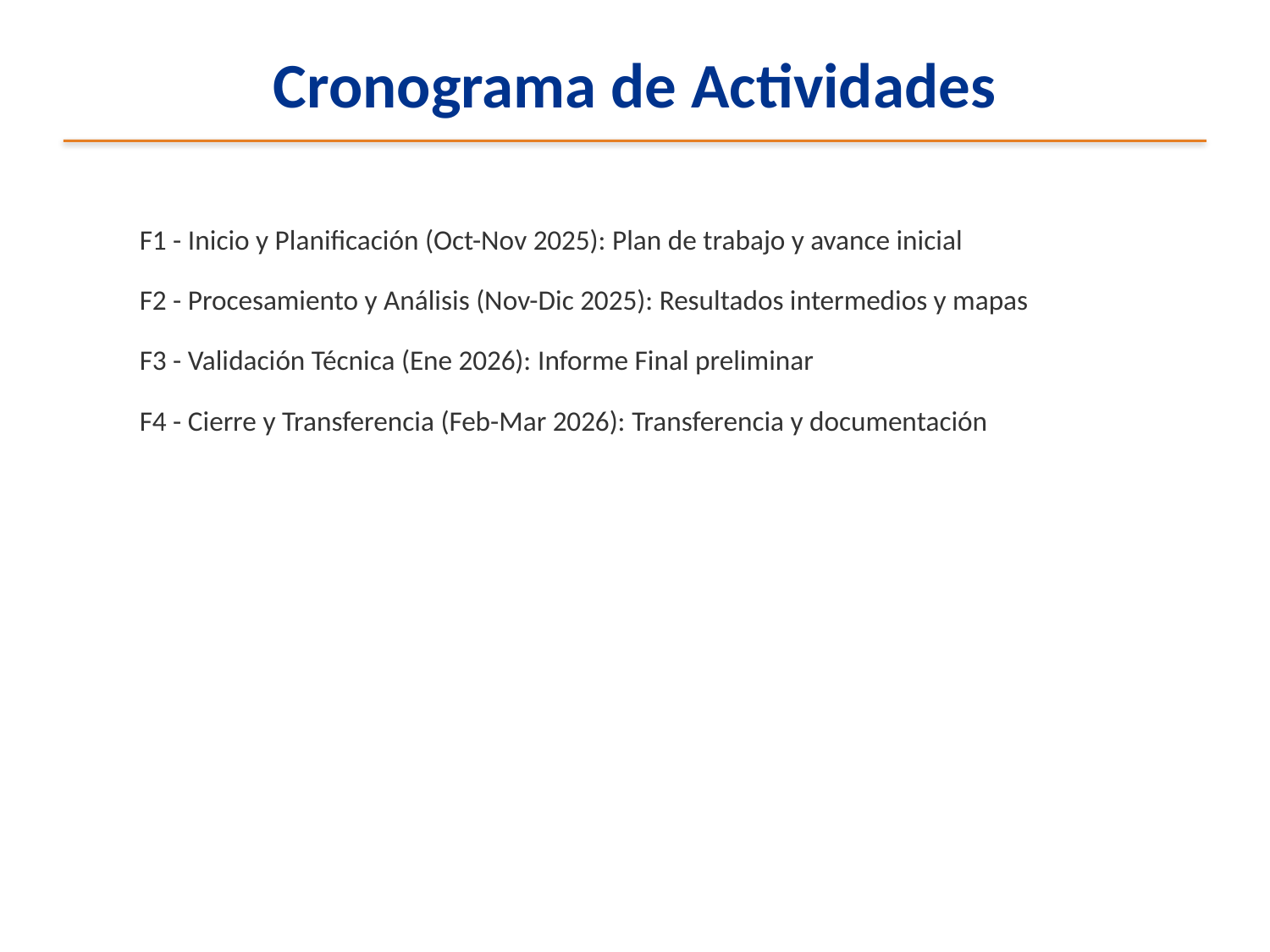

Cronograma de Actividades

F1 - Inicio y Planificación (Oct-Nov 2025): Plan de trabajo y avance inicial
F2 - Procesamiento y Análisis (Nov-Dic 2025): Resultados intermedios y mapas
F3 - Validación Técnica (Ene 2026): Informe Final preliminar
F4 - Cierre y Transferencia (Feb-Mar 2026): Transferencia y documentación